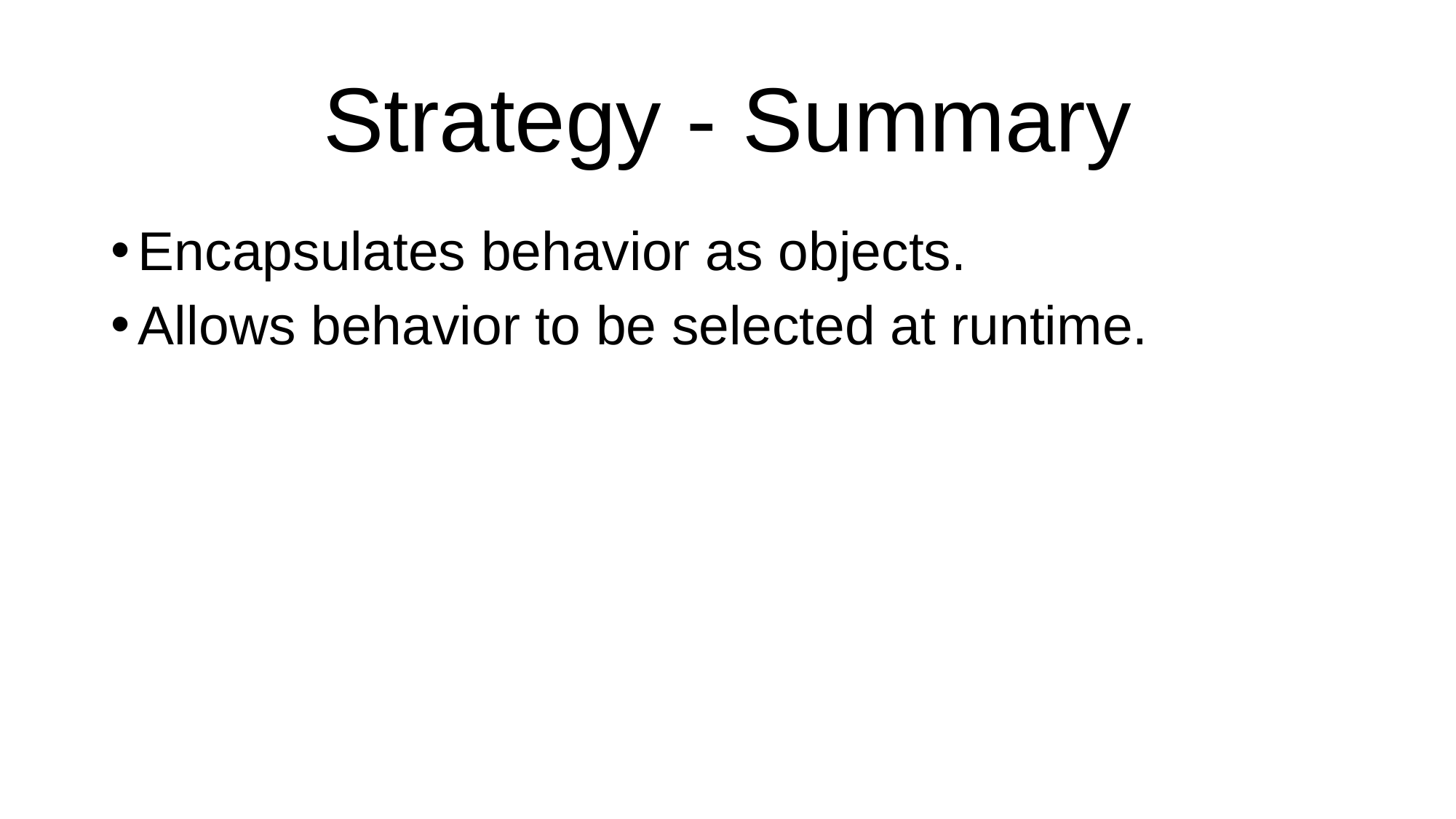

# Strategy - Summary
Encapsulates behavior as objects.
Allows behavior to be selected at runtime.